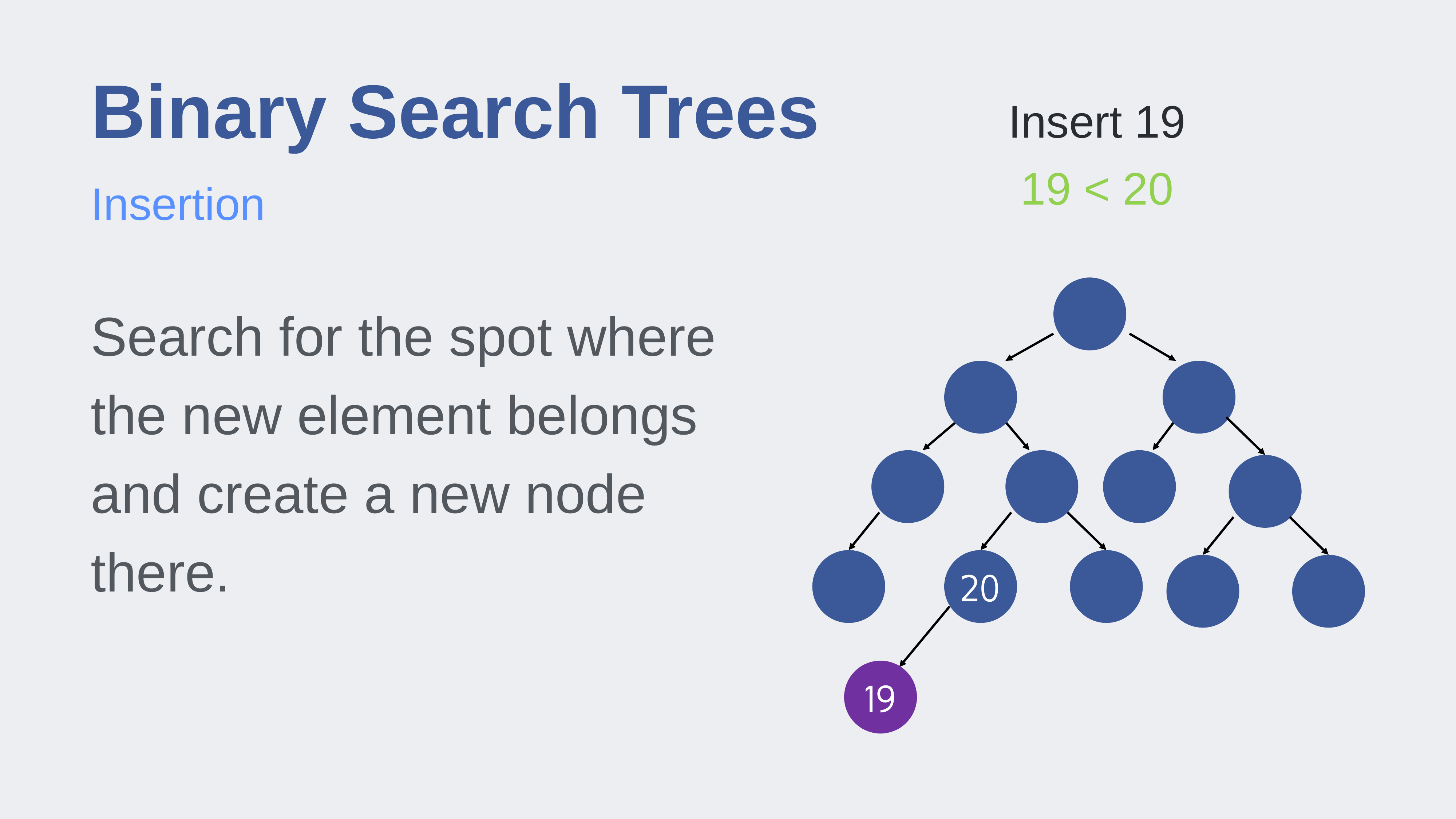

# Binary Search Trees
Insert 19
19 < 20
Insertion

Search for the spot where the new element belongs and create a new node there.

20

19